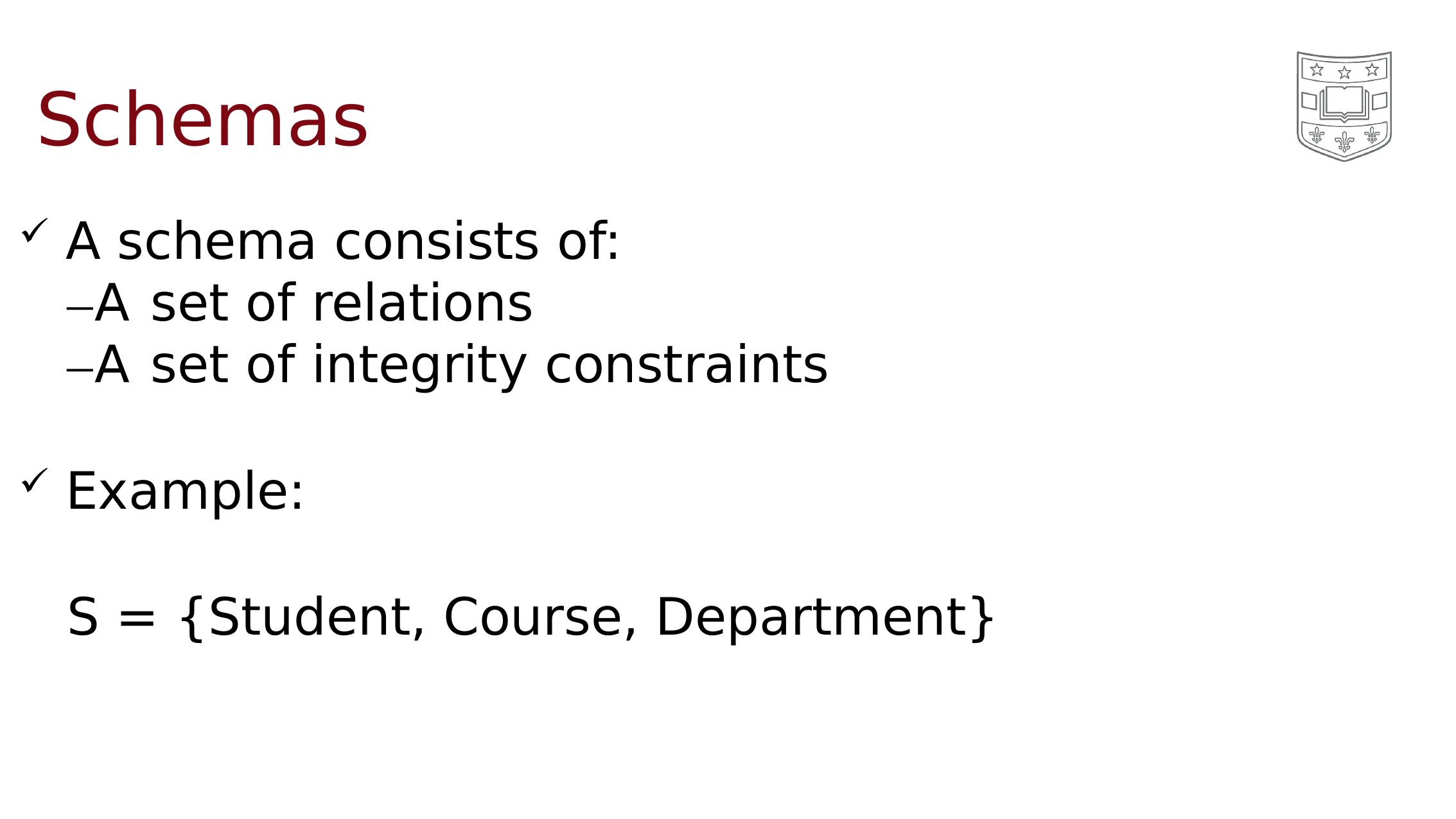

# Schemas
A schema consists of:
–A set of relations
–A set of integrity constraints

Example:

S = {Student, Course, Department}